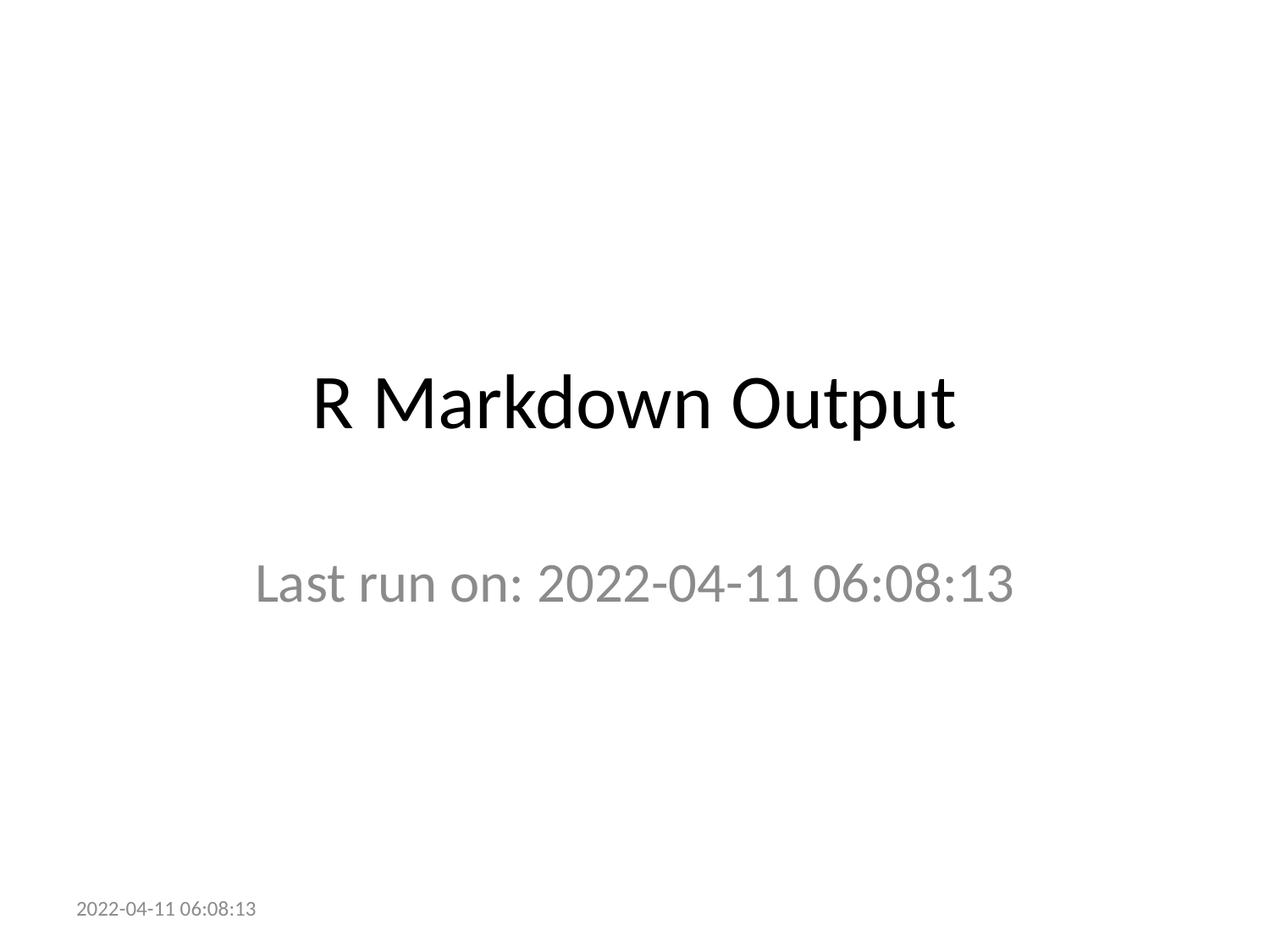

# R Markdown Output
Last run on: 2022-04-11 06:08:13
2022-04-11 06:08:13